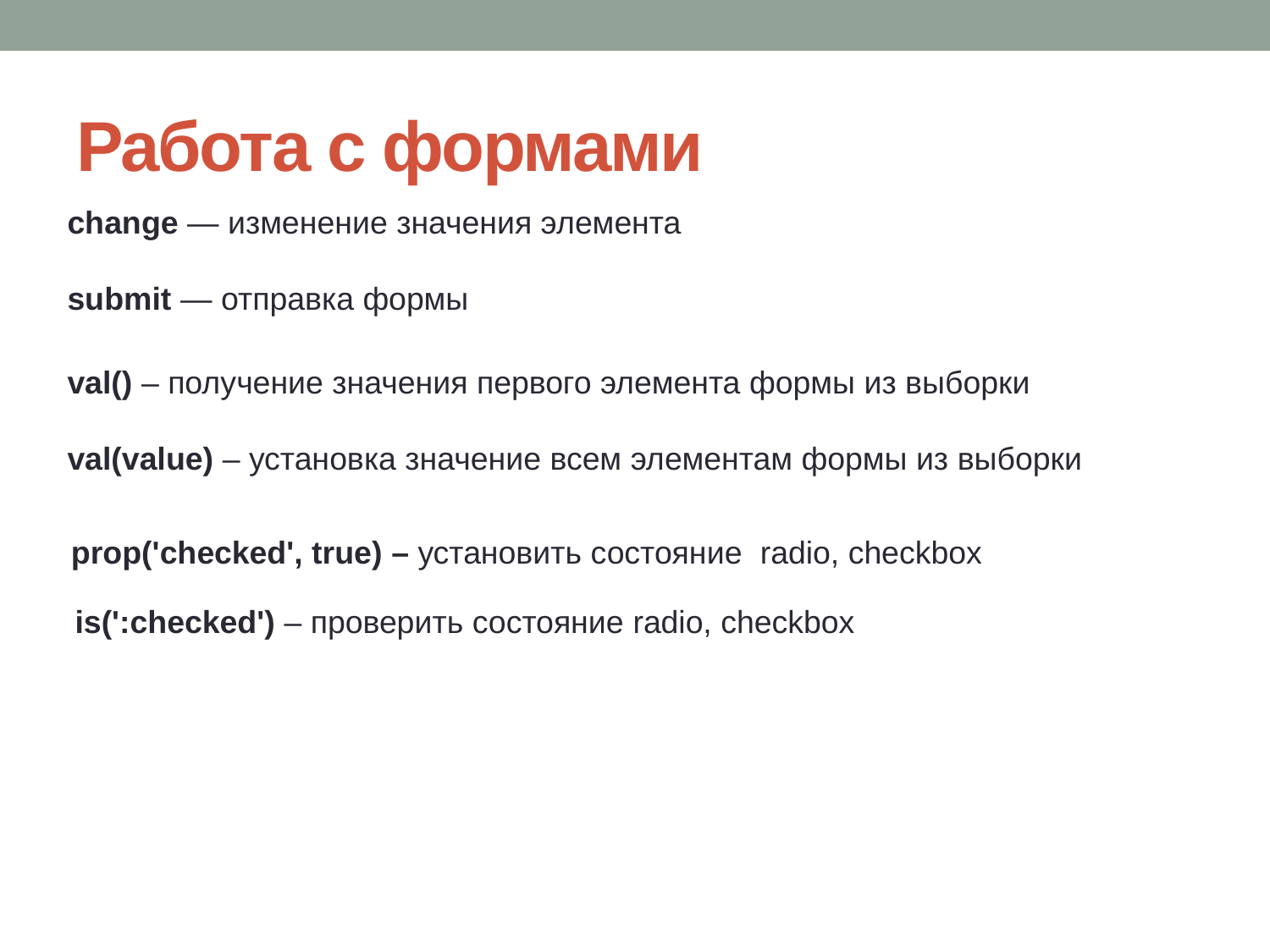

# Работа с формами
change — изменение значения элемента

submit — отправка формы
val() – получение значения первого элемента формы из выборки

val(value) – установка значение всем элементам формы из выборки
prop('checked', true) – установить состояние  radio, checkbox
is(':checked') – проверить состояние radio, checkbox